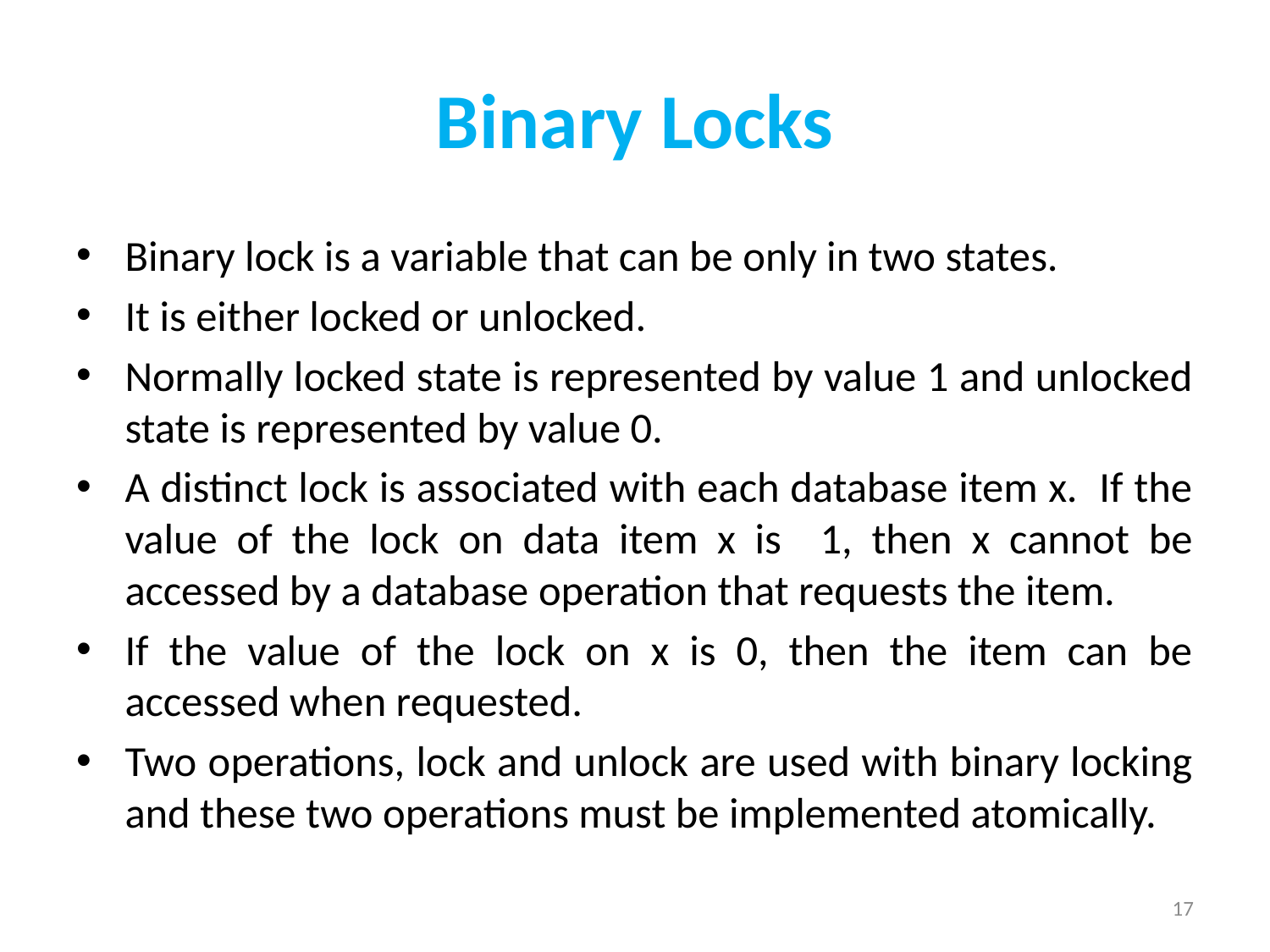

# Binary Locks
Binary lock is a variable that can be only in two states.
It is either locked or unlocked.
Normally locked state is represented by value 1 and unlocked state is represented by value 0.
A distinct lock is associated with each database item x.  If the value of the lock on data item x is  1, then x cannot be accessed by a database operation that requests the item.
If the value of the lock on x is 0, then the item can be accessed when requested.
Two operations, lock and unlock are used with binary locking and these two operations must be implemented atomically.
17